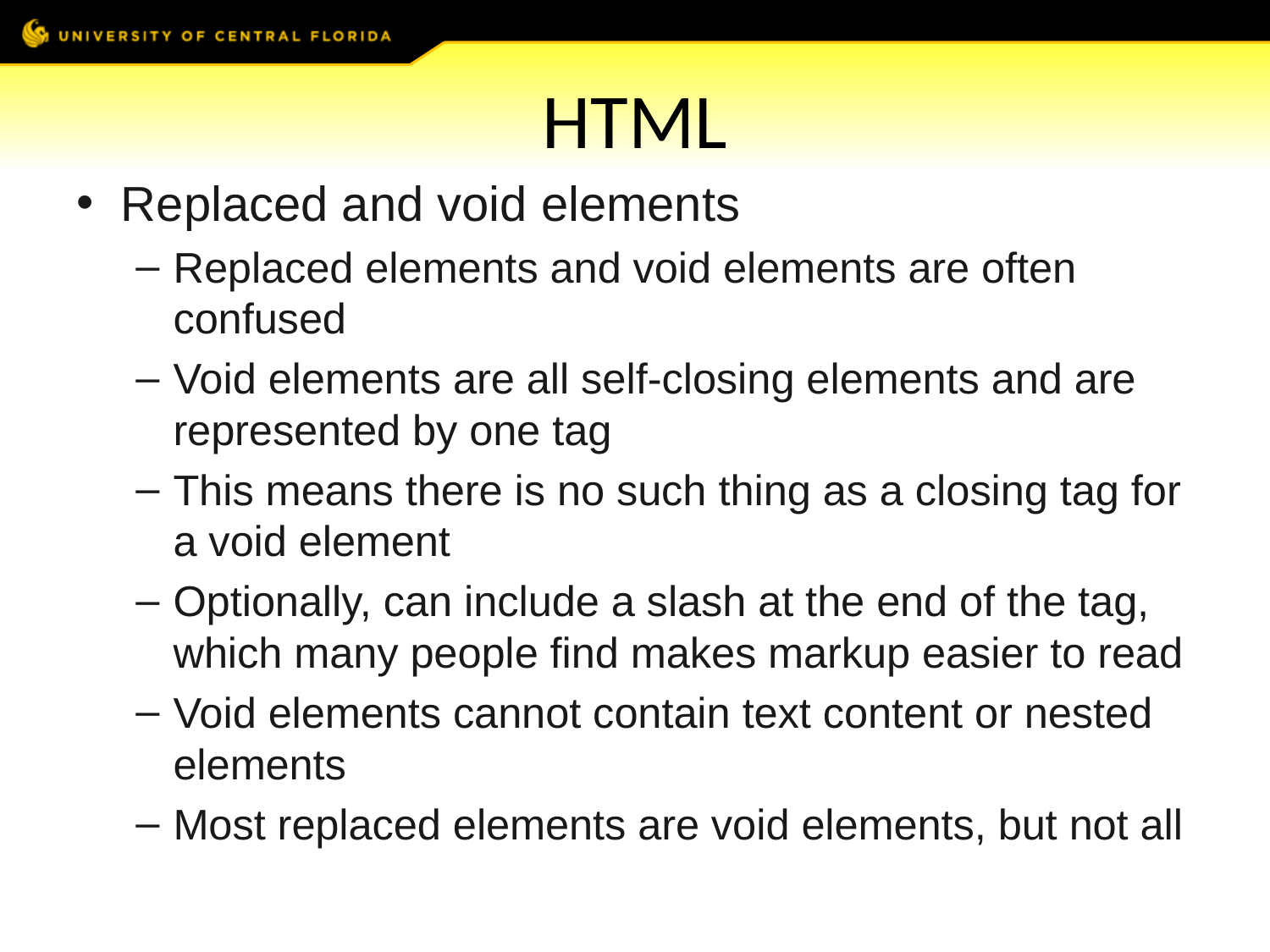

# HTML
Replaced and void elements
Replaced elements and void elements are often confused
Void elements are all self-closing elements and are represented by one tag
This means there is no such thing as a closing tag for a void element
Optionally, can include a slash at the end of the tag, which many people find makes markup easier to read
Void elements cannot contain text content or nested elements
Most replaced elements are void elements, but not all